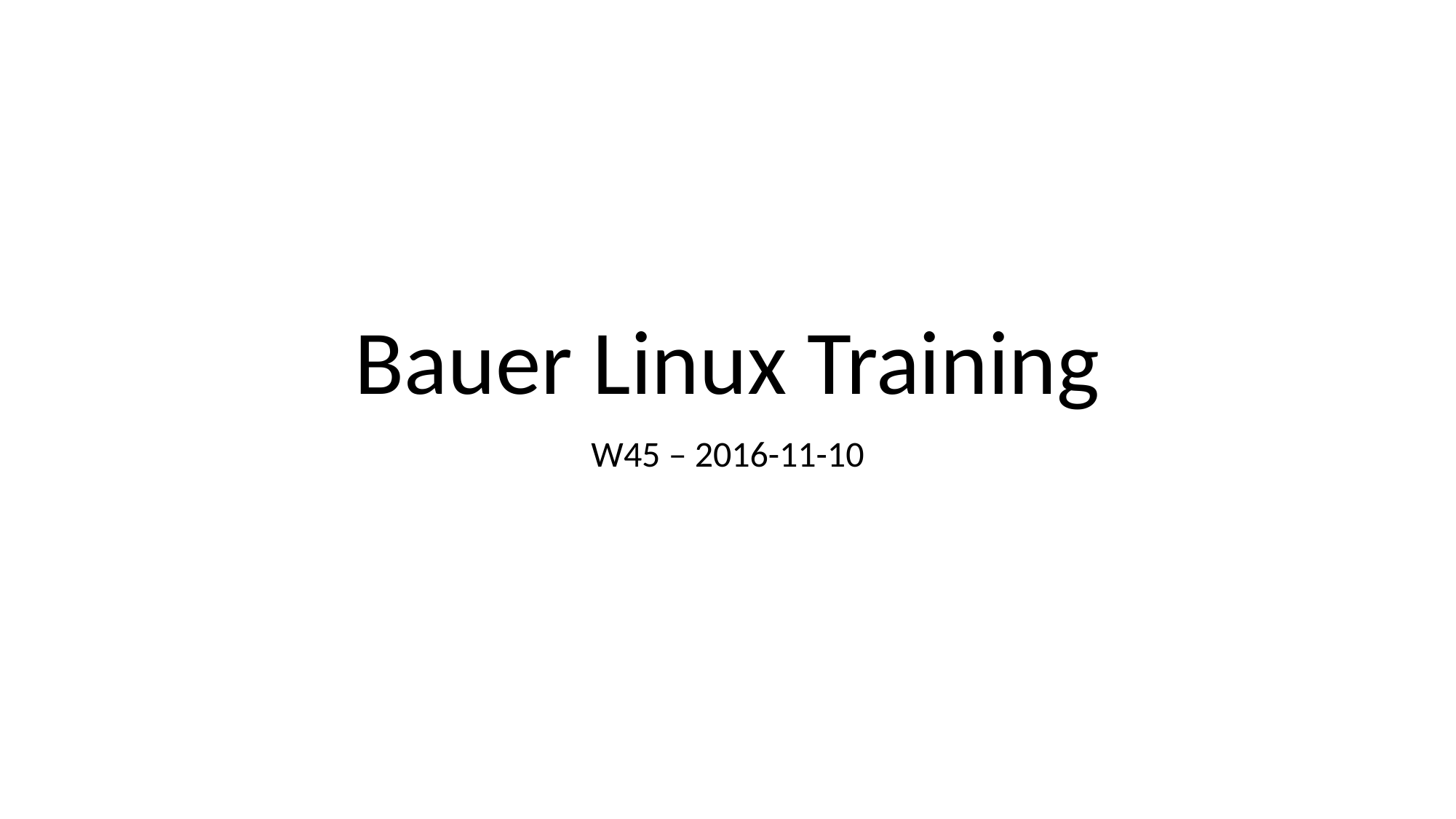

# Bauer Linux Training
W45 – 2016-11-10